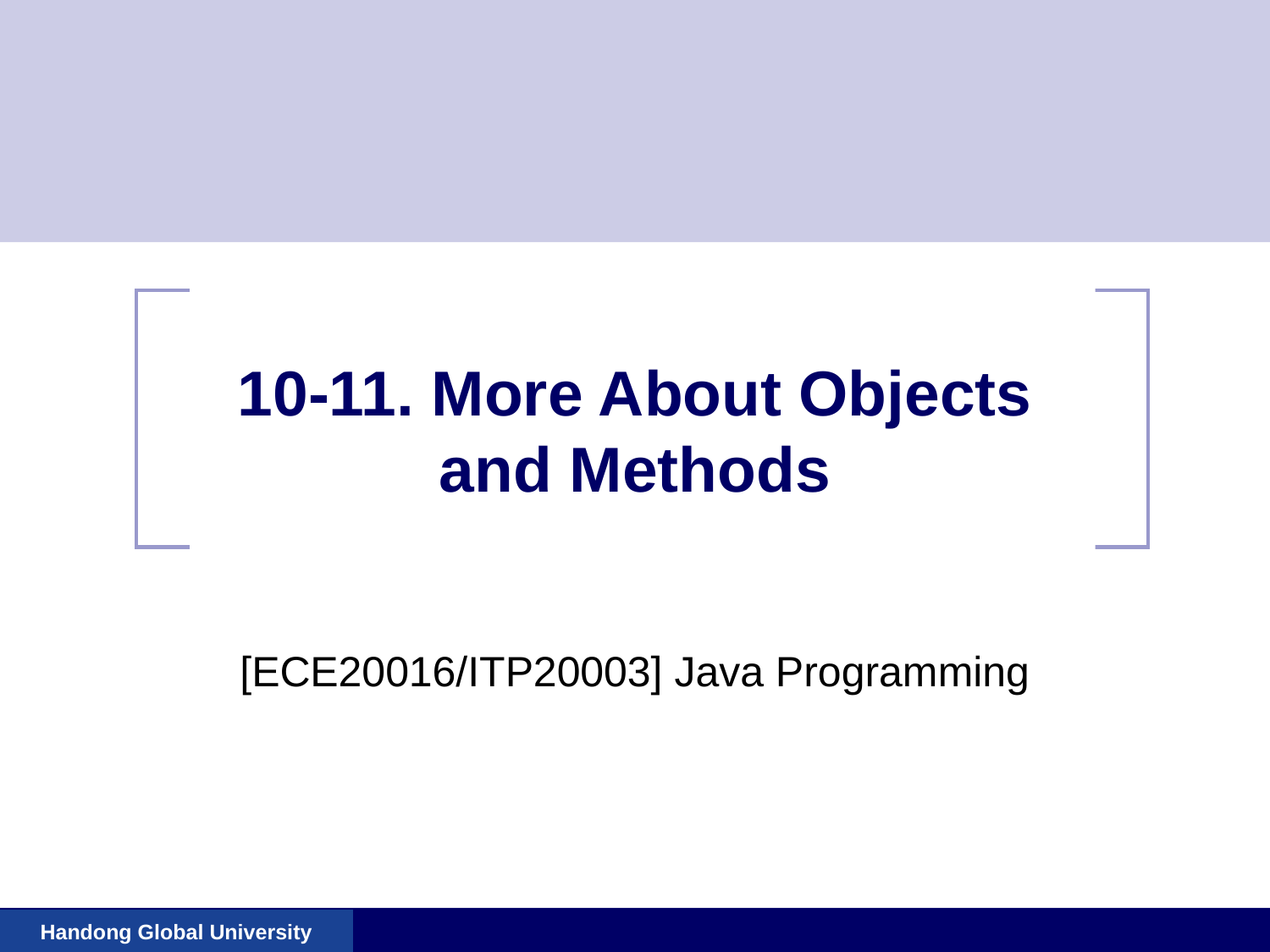

# 10-11. More About Objects and Methods
[ECE20016/ITP20003] Java Programming